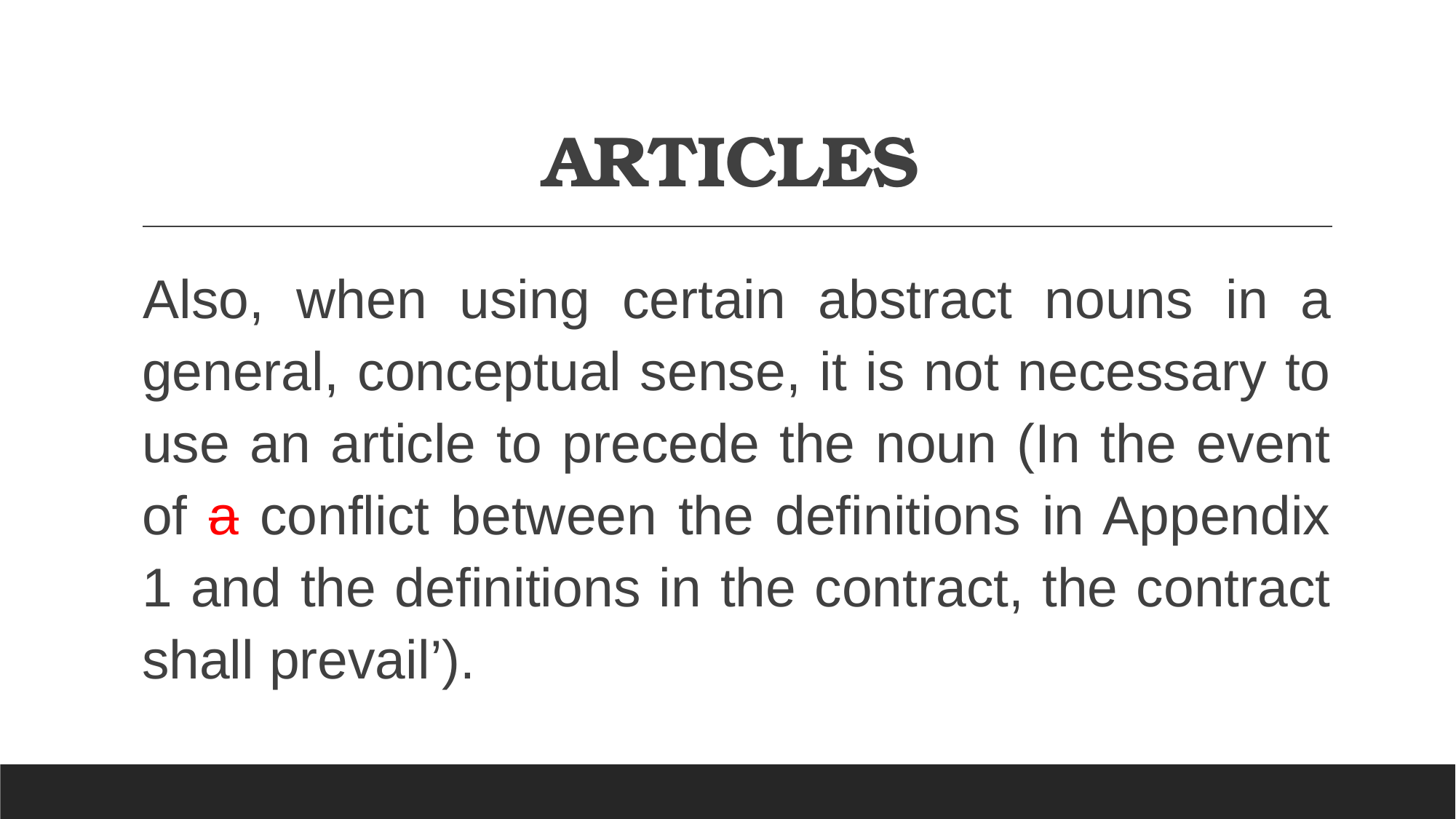

# ARTICLES
Also, when using certain abstract nouns in a general, conceptual sense, it is not necessary to use an article to precede the noun (In the event of a conflict between the definitions in Appendix 1 and the definitions in the contract, the contract shall prevail’).